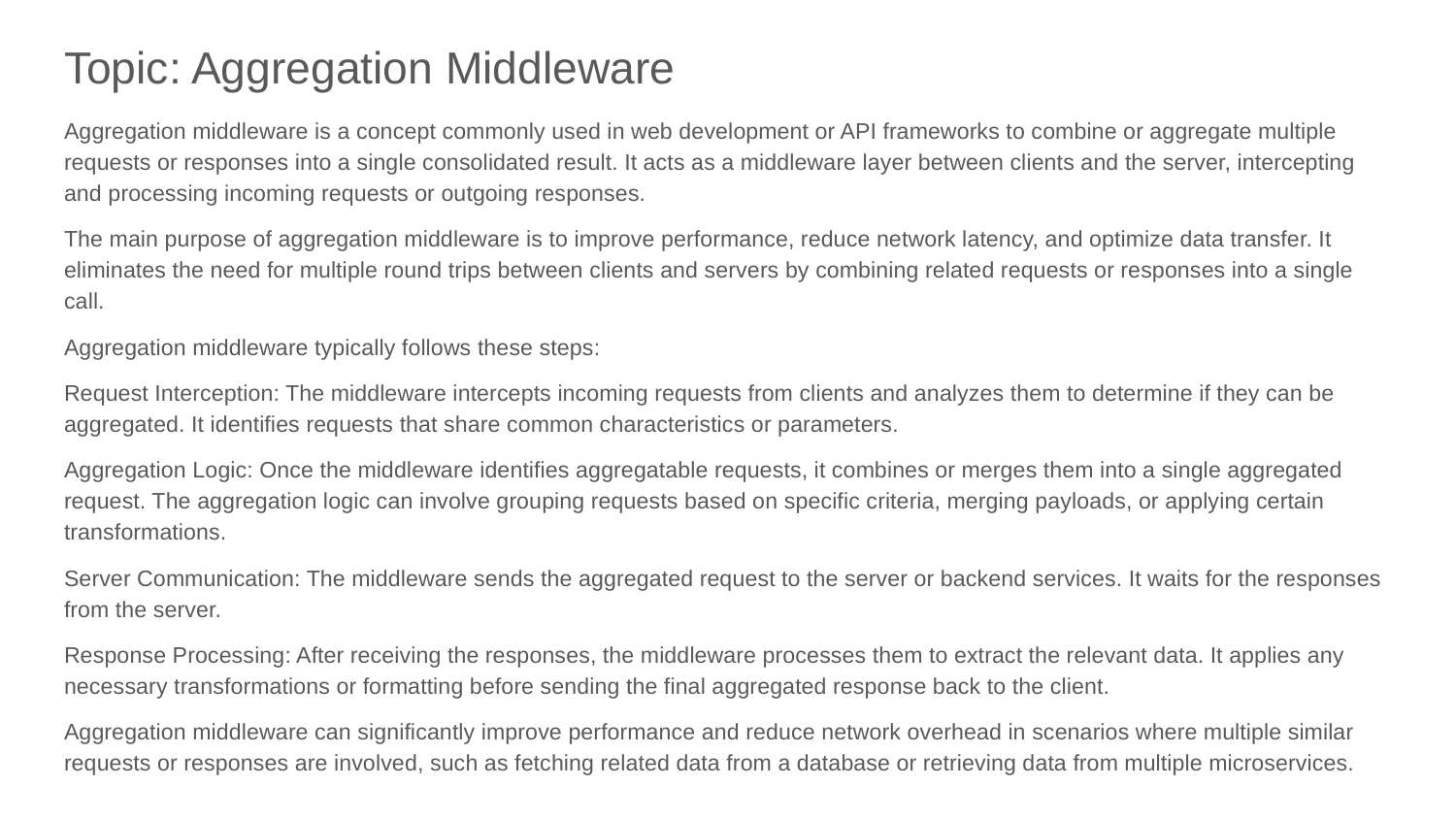

# Topic: Aggregation Middleware
Aggregation middleware is a concept commonly used in web development or API frameworks to combine or aggregate multiple requests or responses into a single consolidated result. It acts as a middleware layer between clients and the server, intercepting and processing incoming requests or outgoing responses.
The main purpose of aggregation middleware is to improve performance, reduce network latency, and optimize data transfer. It eliminates the need for multiple round trips between clients and servers by combining related requests or responses into a single call.
Aggregation middleware typically follows these steps:
Request Interception: The middleware intercepts incoming requests from clients and analyzes them to determine if they can be aggregated. It identifies requests that share common characteristics or parameters.
Aggregation Logic: Once the middleware identifies aggregatable requests, it combines or merges them into a single aggregated request. The aggregation logic can involve grouping requests based on specific criteria, merging payloads, or applying certain transformations.
Server Communication: The middleware sends the aggregated request to the server or backend services. It waits for the responses from the server.
Response Processing: After receiving the responses, the middleware processes them to extract the relevant data. It applies any necessary transformations or formatting before sending the final aggregated response back to the client.
Aggregation middleware can significantly improve performance and reduce network overhead in scenarios where multiple similar requests or responses are involved, such as fetching related data from a database or retrieving data from multiple microservices.